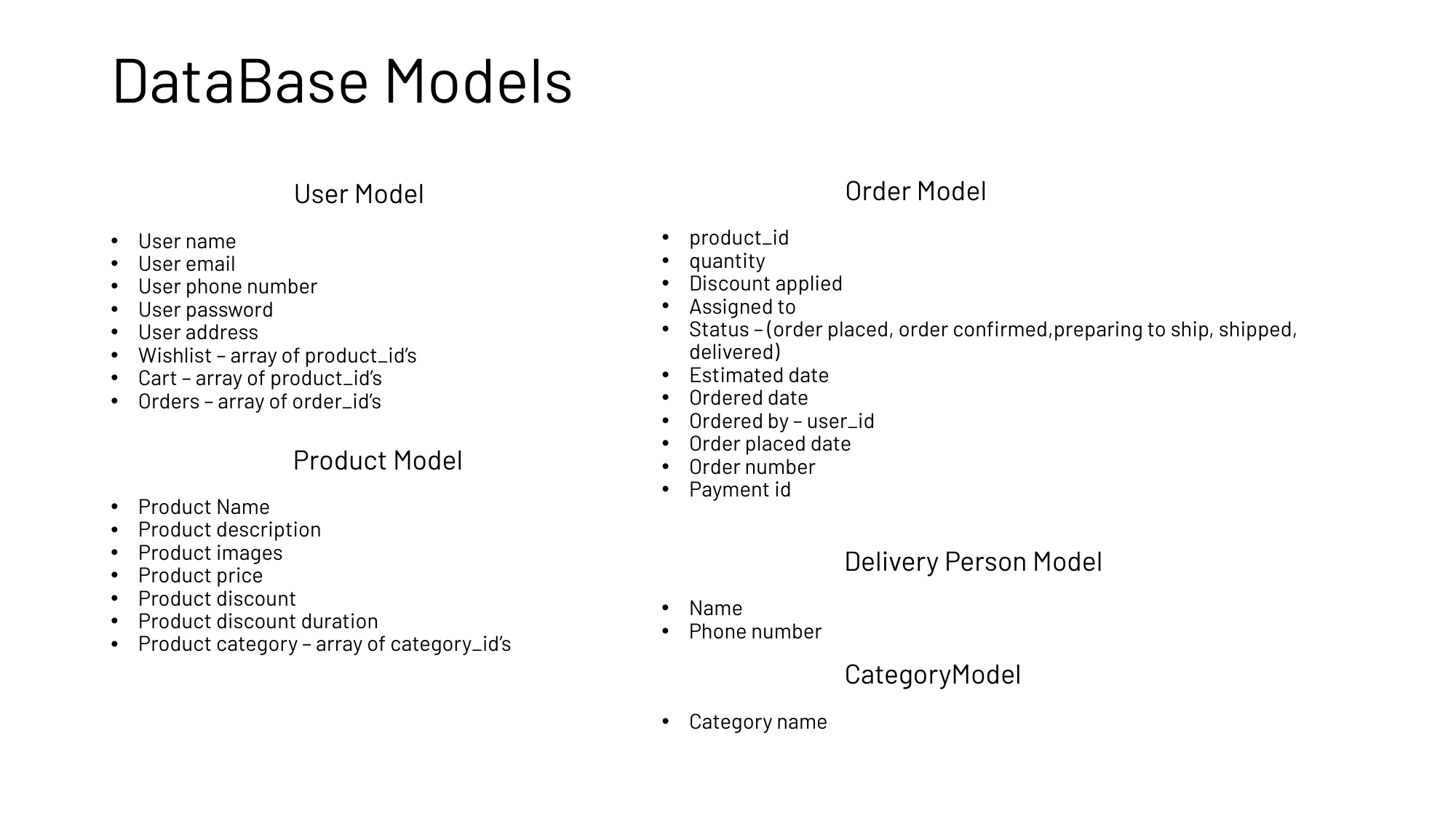

# DataBase Models
Order Model
User Model
product_id
quantity
Discount applied
Assigned to
Status – (order placed, order confirmed,preparing to ship, shipped, delivered)
Estimated date
Ordered date
Ordered by – user_id
Order placed date
Order number
Payment id
User name
User email
User phone number
User password
User address
Wishlist – array of product_id’s
Cart – array of product_id’s
Orders – array of order_id’s

Product Model
Product Name
Product description
Product images
Product price
Product discount
Product discount duration
Product category – array of category_id’s
Delivery Person Model
Name
Phone number
CategoryModel
Category name